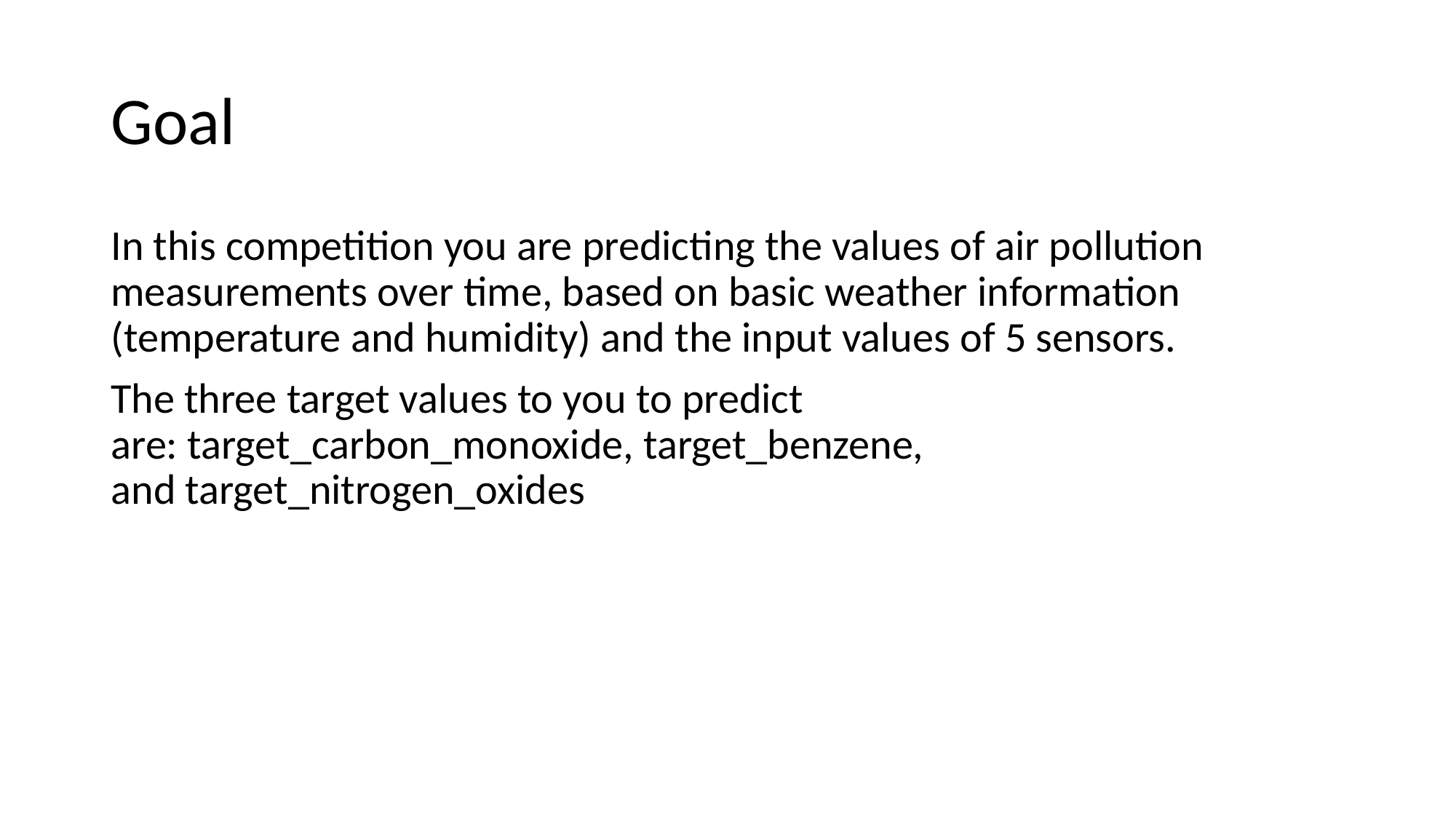

# Goal
In this competition you are predicting the values of air pollution measurements over time, based on basic weather information (temperature and humidity) and the input values of 5 sensors.
The three target values to you to predict are: target_carbon_monoxide, target_benzene, and target_nitrogen_oxides